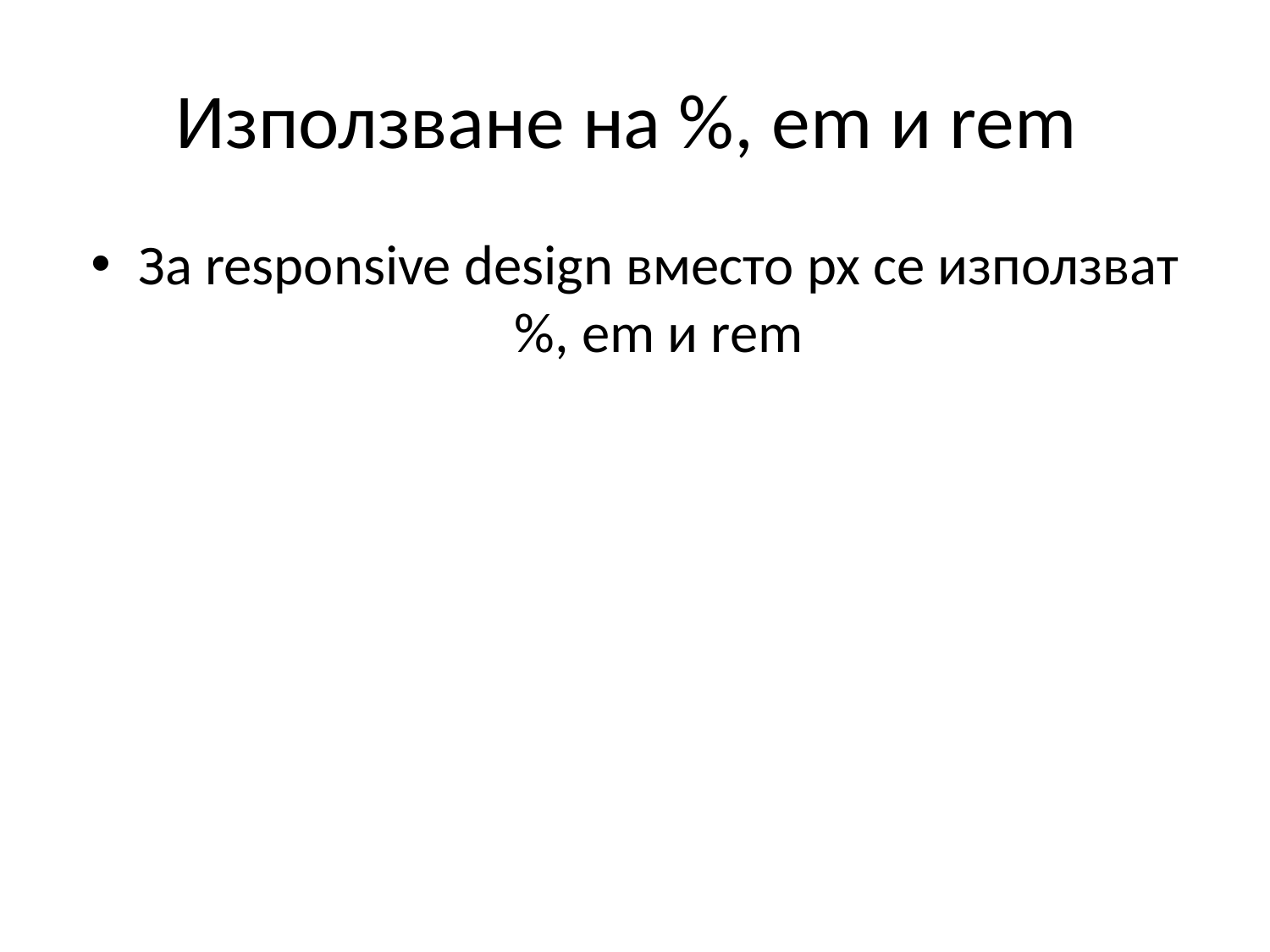

# Използване на %, em и rem
За responsive design вместо px се използват %, em и rem